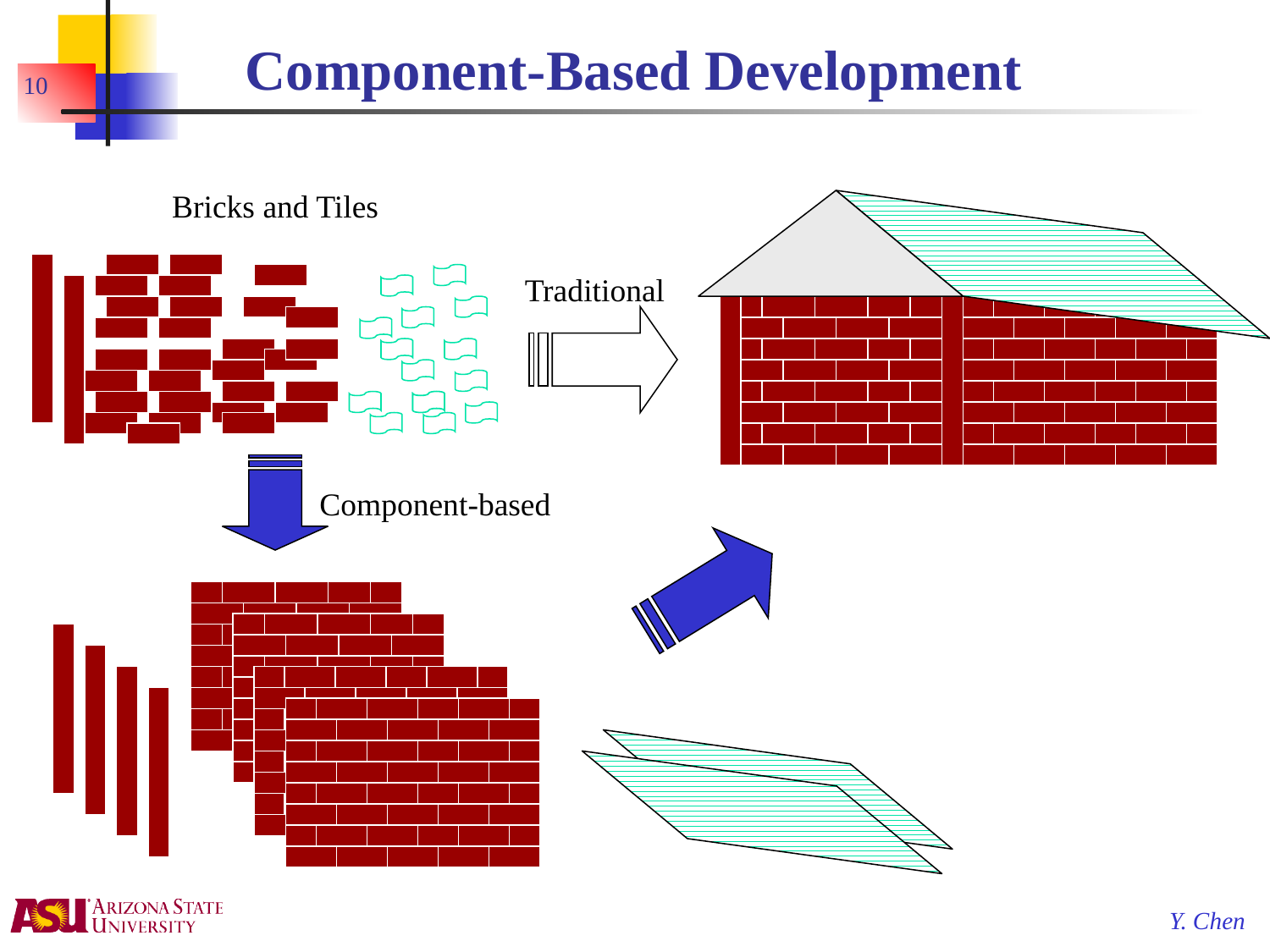

# Component-Based Development
10
Bricks and Tiles

Traditional

Component-based